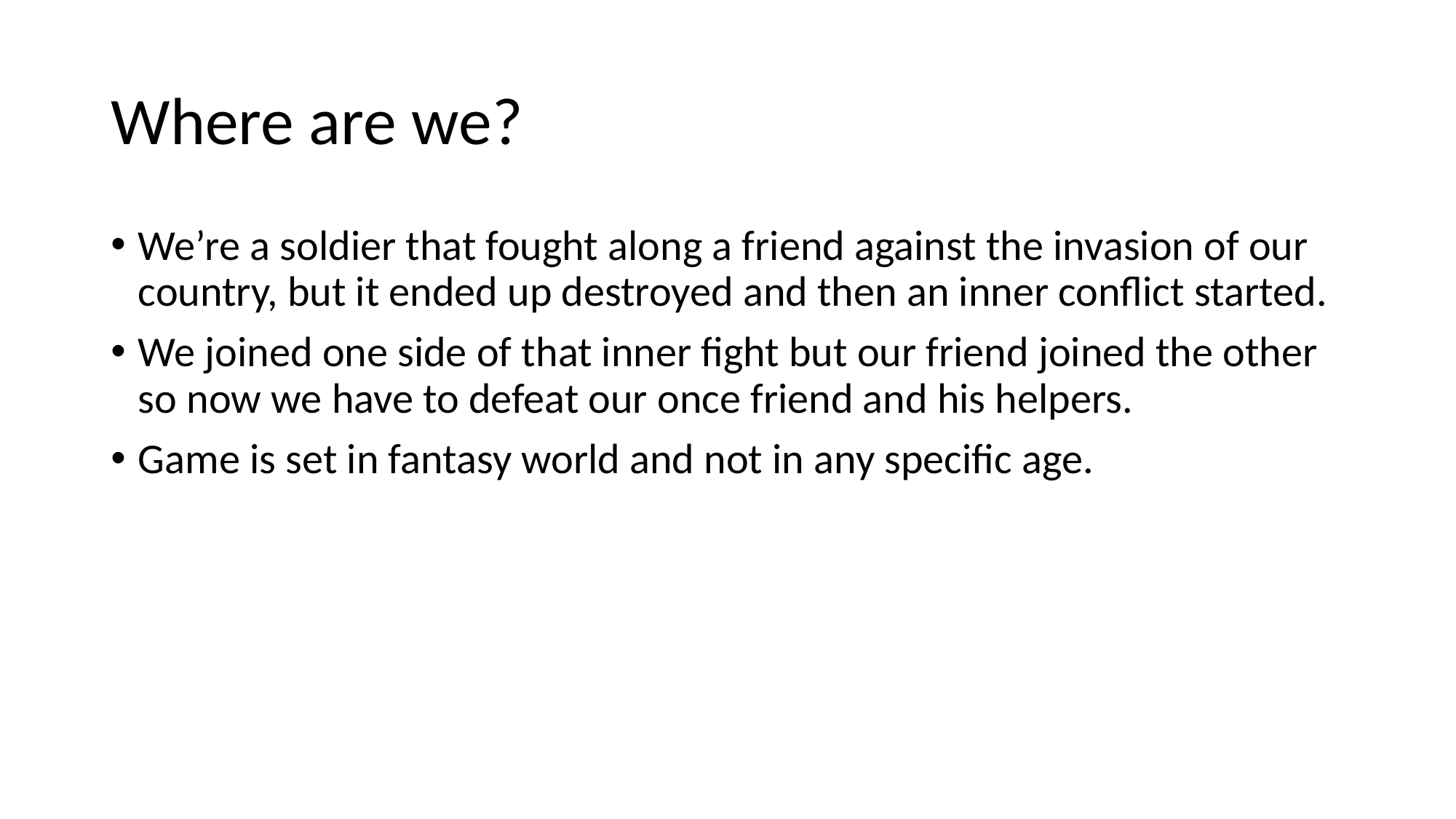

# Where are we?
We’re a soldier that fought along a friend against the invasion of our country, but it ended up destroyed and then an inner conflict started.
We joined one side of that inner fight but our friend joined the other so now we have to defeat our once friend and his helpers.
Game is set in fantasy world and not in any specific age.